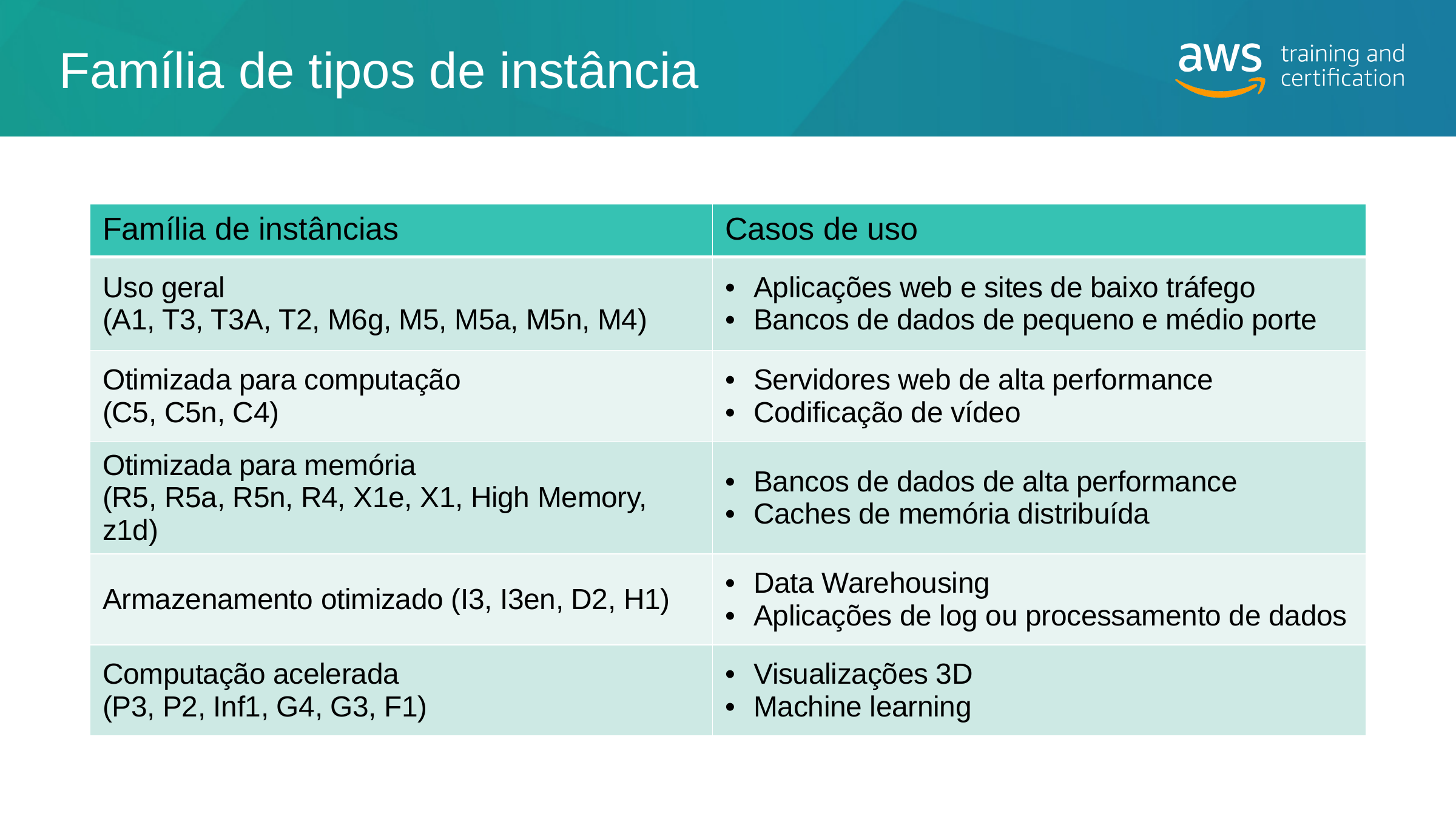

# Família de tipos de instância
| Família de instâncias | Casos de uso |
| --- | --- |
| Uso geral (A1, T3, T3A, T2, M6g, M5, M5a, M5n, M4) | Aplicações web e sites de baixo tráfego Bancos de dados de pequeno e médio porte |
| Otimizada para computação (C5, C5n, C4) | Servidores web de alta performance Codificação de vídeo |
| Otimizada para memória (R5, R5a, R5n, R4, X1e, X1, High Memory, z1d) | Bancos de dados de alta performance Caches de memória distribuída |
| Armazenamento otimizado (I3, I3en, D2, H1) | Data Warehousing Aplicações de log ou processamento de dados |
| Computação acelerada (P3, P2, Inf1, G4, G3, F1) | Visualizações 3D Machine learning |